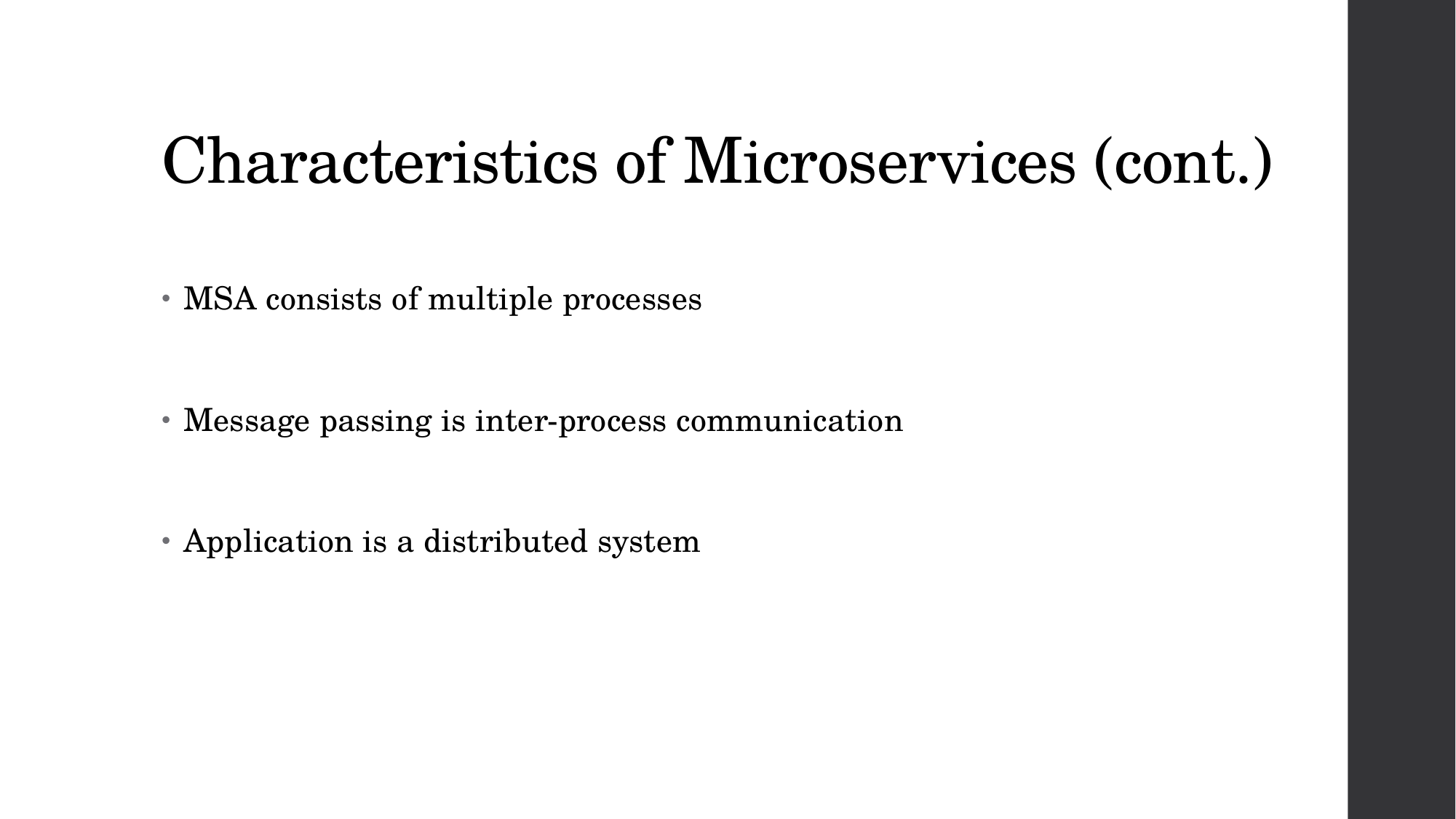

# Characteristics of Microservices (cont.)

MSA consists of multiple processes

Message passing is inter-process communication

Application is a distributed system